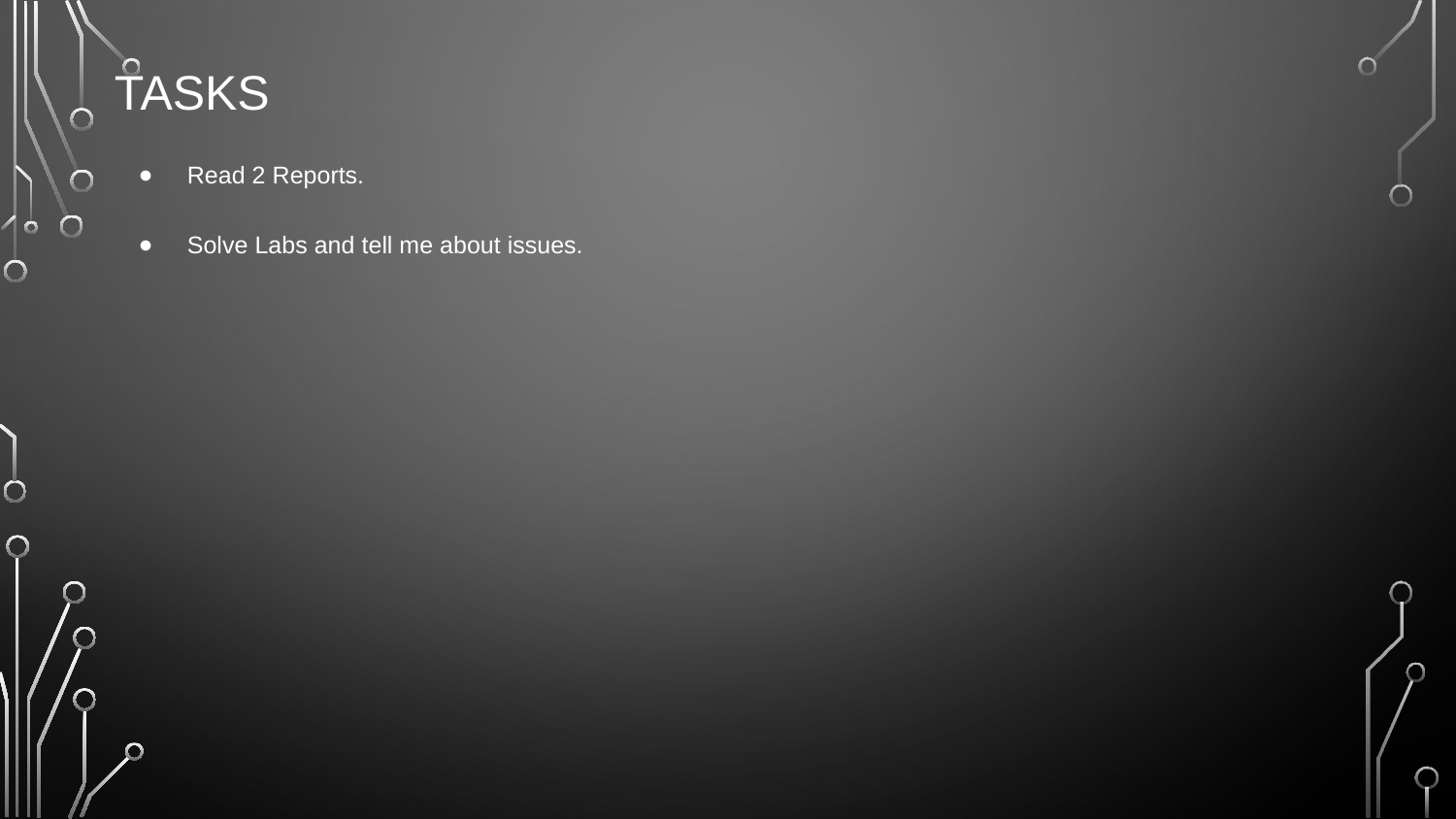

# Tasks
Read 2 Reports.

Solve Labs and tell me about issues.